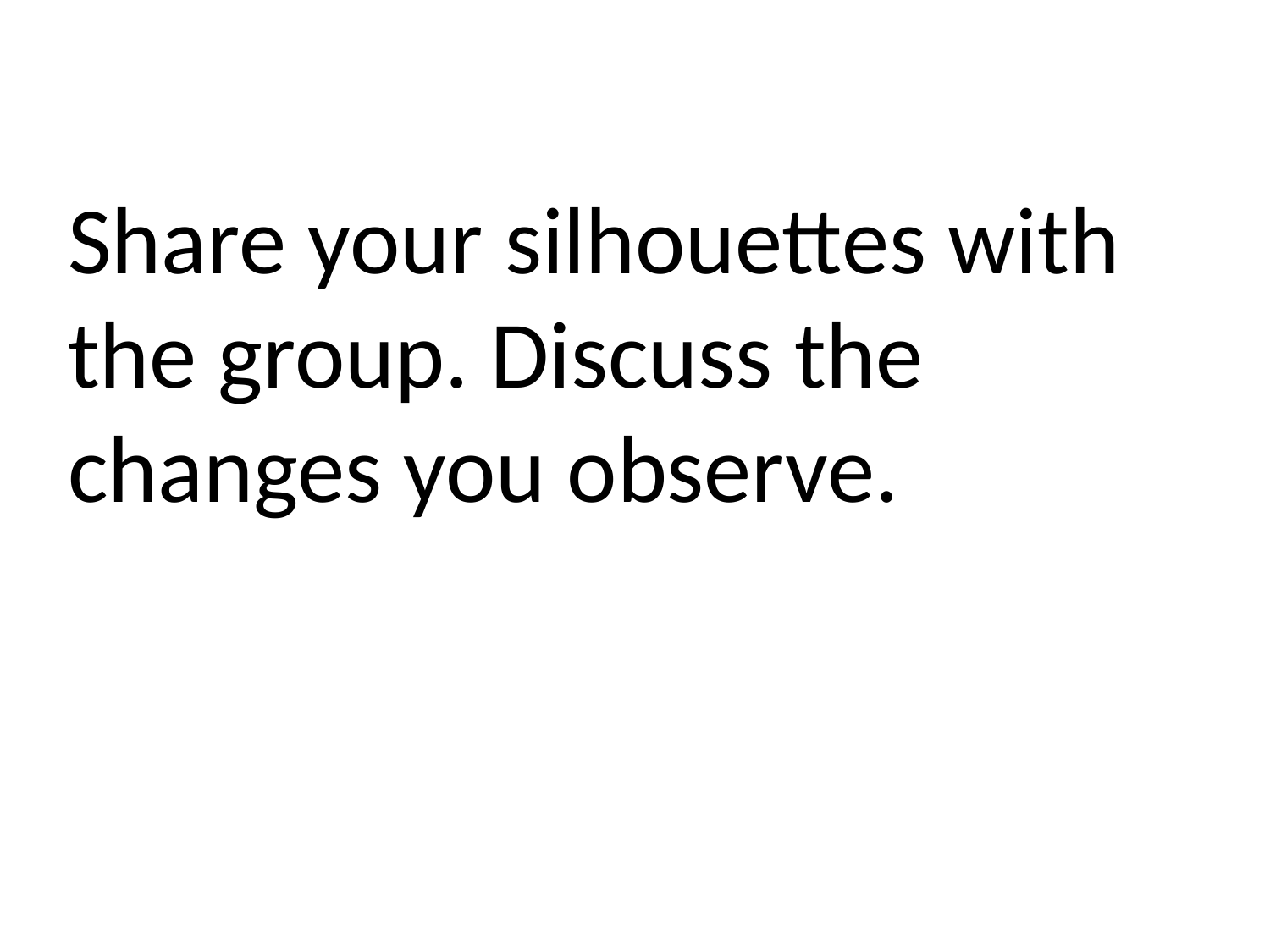

Share your silhouettes with the group. Discuss the changes you observe.